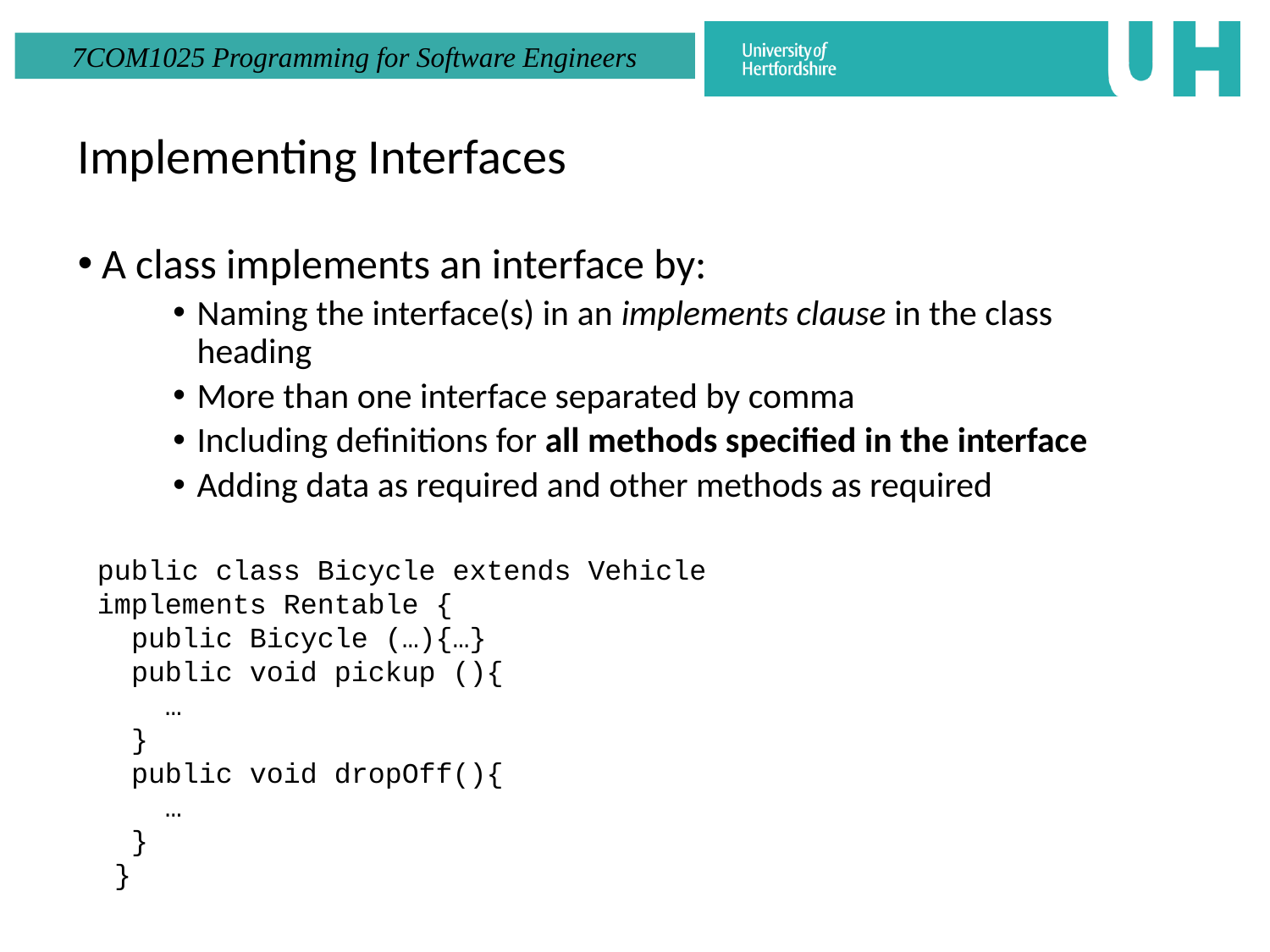

# Implementing Interfaces
A class implements an interface by:
Naming the interface(s) in an implements clause in the class heading
More than one interface separated by comma
Including definitions for all methods specified in the interface
Adding data as required and other methods as required
public class Bicycle extends Vehicle implements Rentable {
  public Bicycle (…){…}
  public void pickup (){
    …
  }
  public void dropOff(){
    …
  }
 }